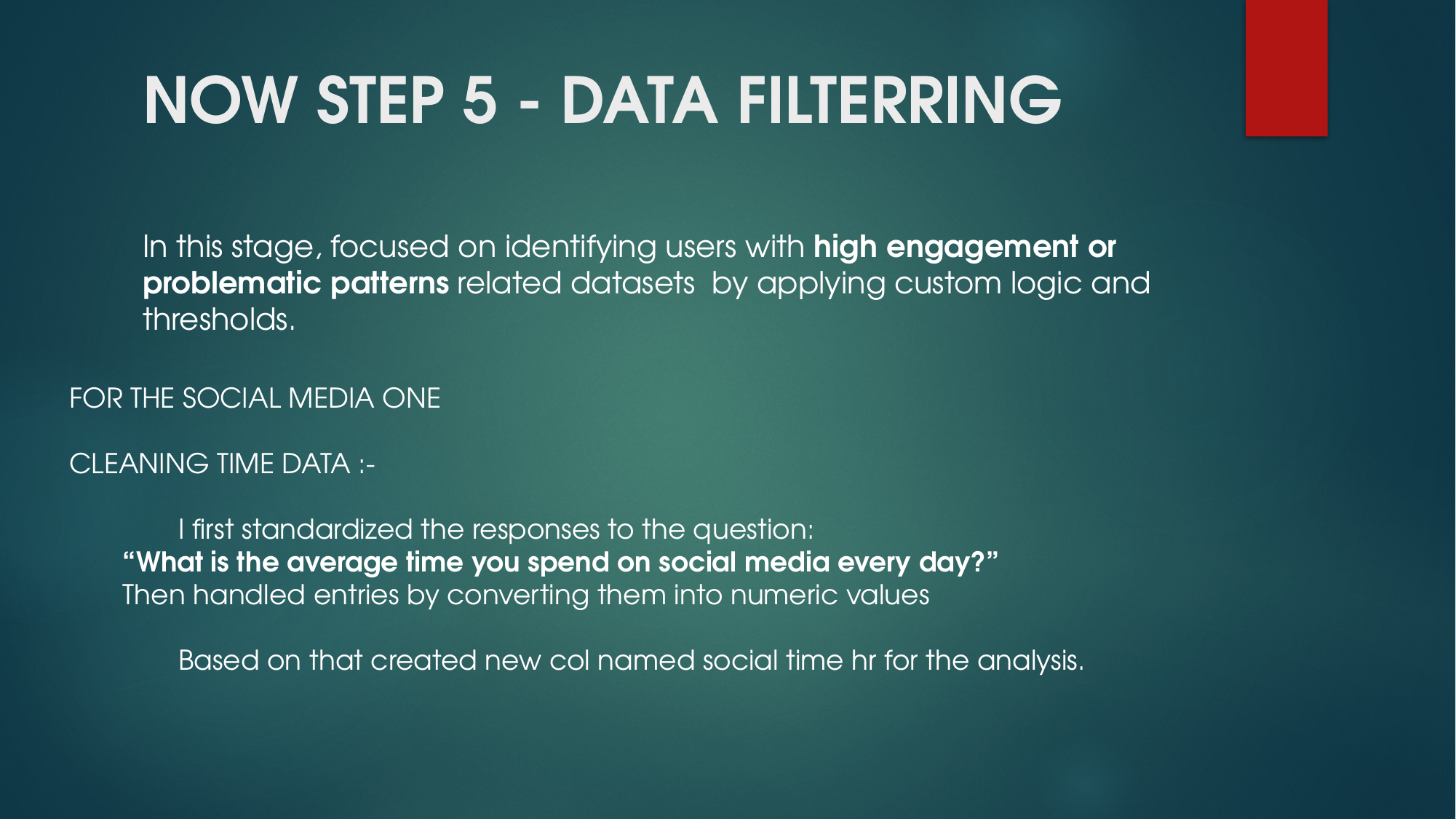

# NOW STEP 5 - DATA FILTERRING
In this stage, focused on identifying users with high engagement or problematic patterns related datasets  by applying custom logic and thresholds.

FOR THE SOCIAL MEDIA ONE

CLEANING TIME DATA :-

	I first standardized the responses to the question:
       “What is the average time you spend on social media every day?”
       Then handled entries by converting them into numeric values

	Based on that created new col named social time hr for the analysis.